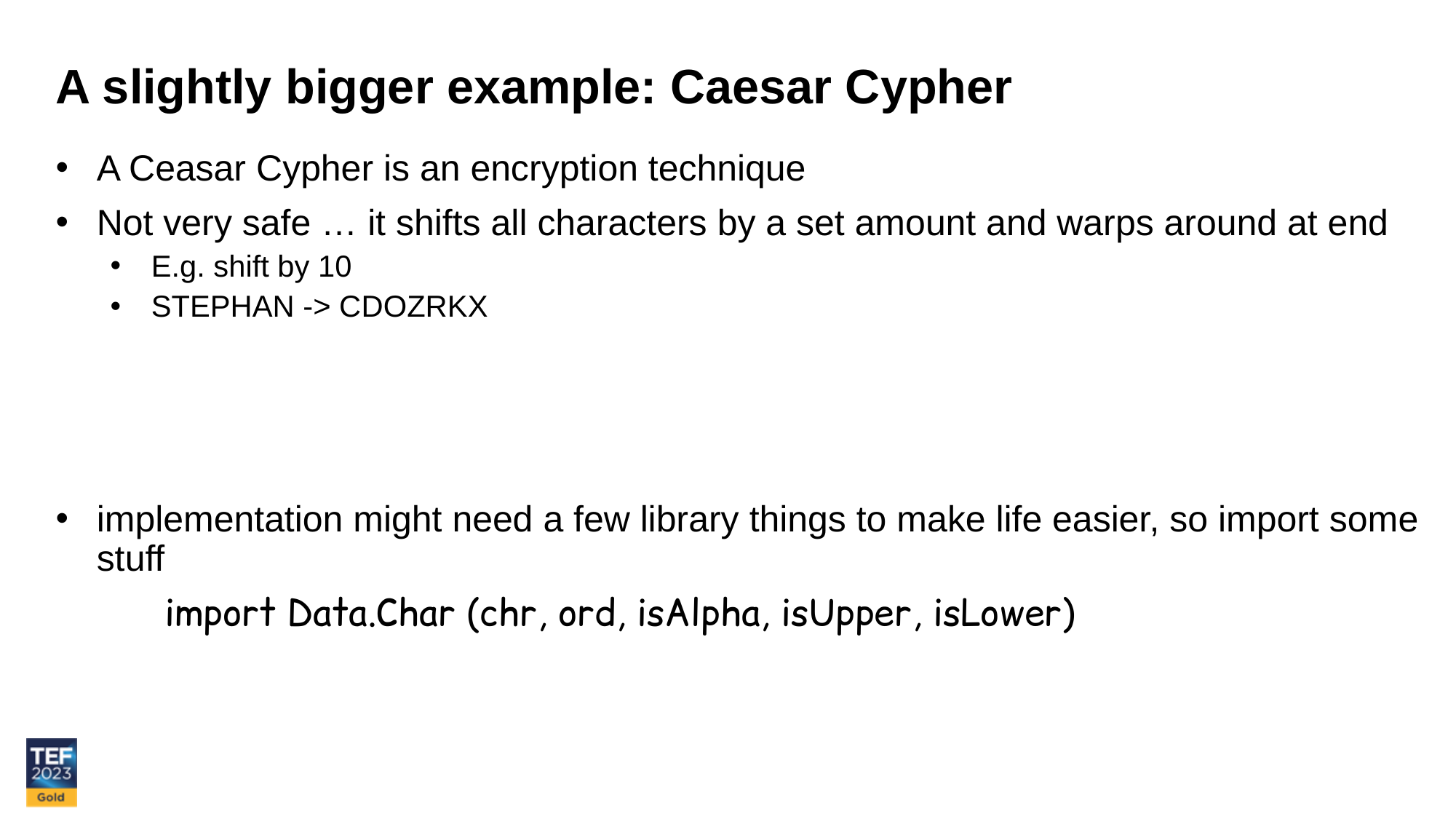

A slightly bigger example: Caesar Cypher
A Ceasar Cypher is an encryption technique
Not very safe … it shifts all characters by a set amount and warps around at end
E.g. shift by 10
STEPHAN -> CDOZRKX

implementation might need a few library things to make life easier, so import some stuff
	import Data.Char (chr, ord, isAlpha, isUpper, isLower)